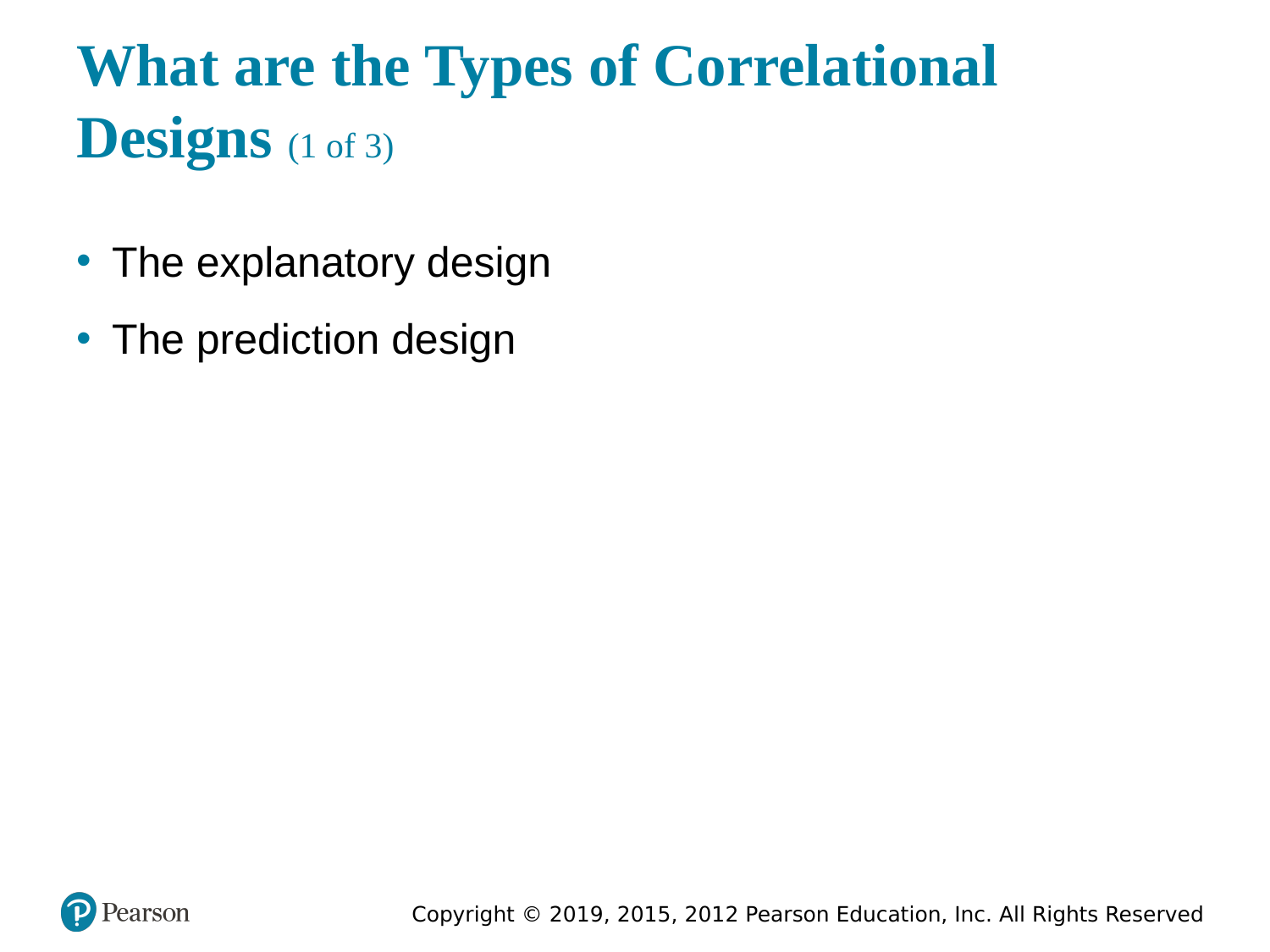

# What are the Types of Correlational Designs (1 of 3)
The explanatory design
The prediction design